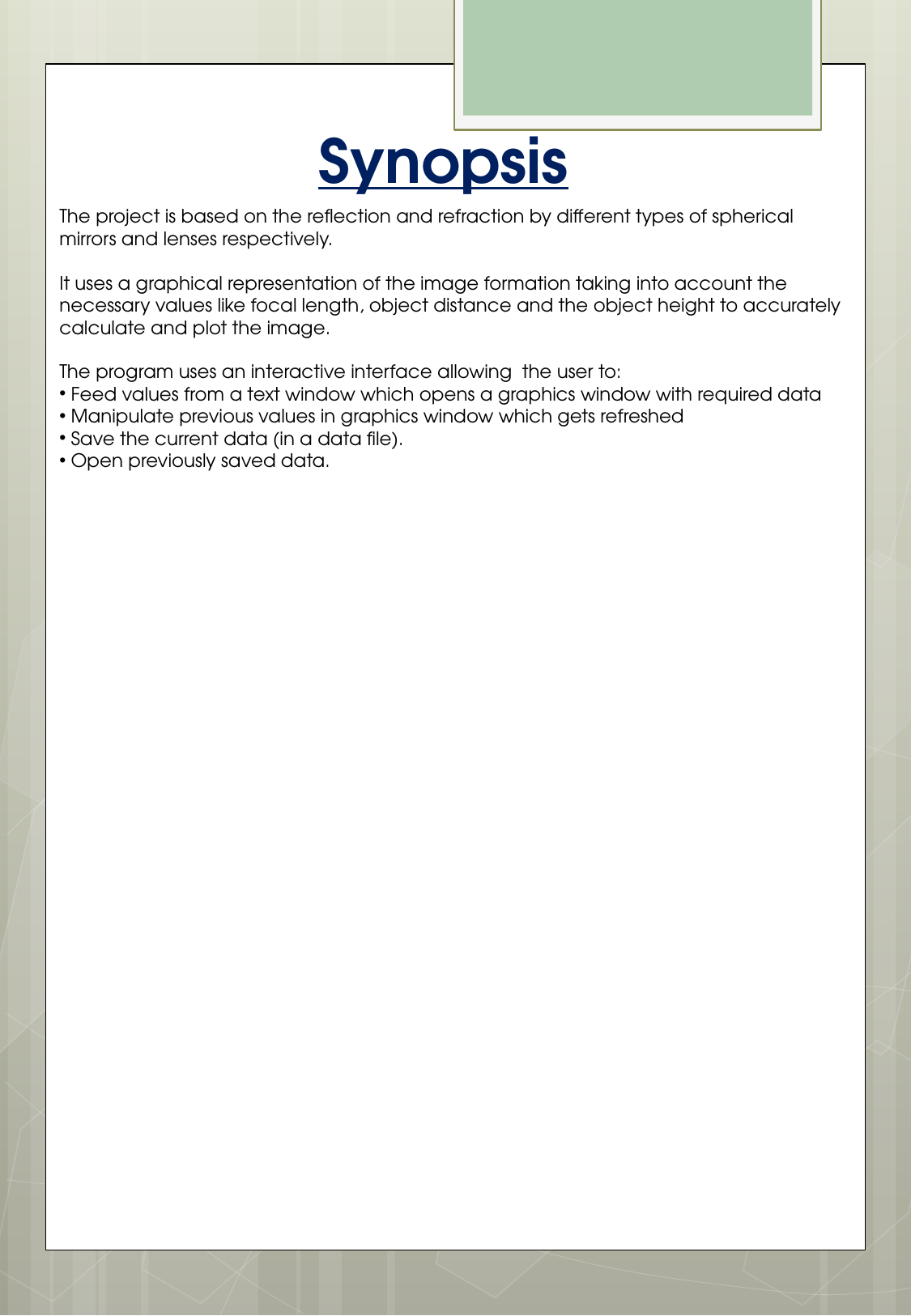

Synopsis
The project is based on the reflection and refraction by different types of spherical mirrors and lenses respectively.

It uses a graphical representation of the image formation taking into account the necessary values like focal length, object distance and the object height to accurately calculate and plot the image.

The program uses an interactive interface allowing  the user to:
 Feed values from a text window which opens a graphics window with required data
 Manipulate previous values in graphics window which gets refreshed
 Save the current data (in a data file).
 Open previously saved data.